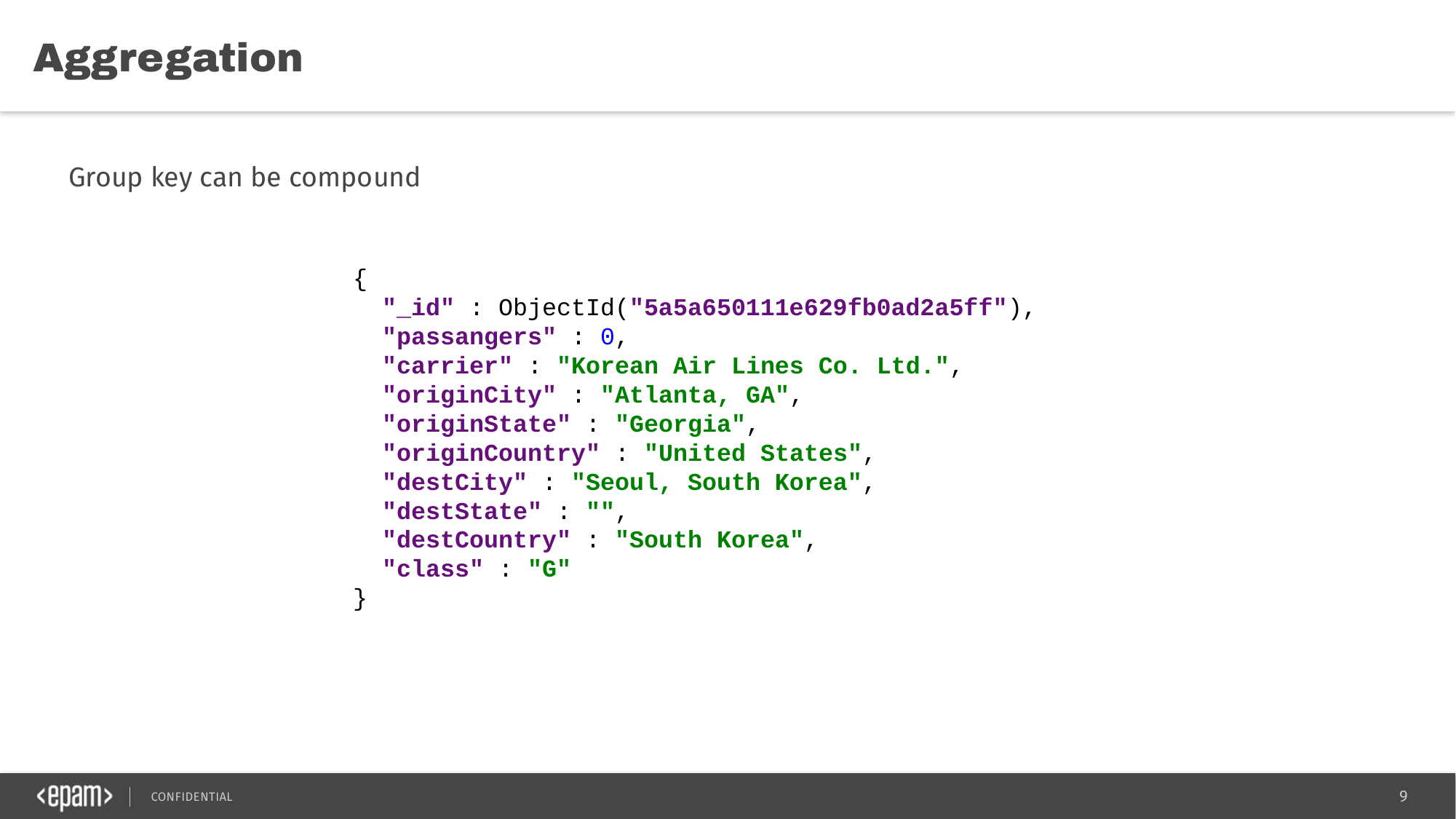

Aggregation

Group key can be compound
{
  "_id" : ObjectId("5a5a650111e629fb0ad2a5ff"),
  "passangers" : 0,
  "carrier" : "Korean Air Lines Co. Ltd.",
  "originCity" : "Atlanta, GA",
  "originState" : "Georgia",
  "originCountry" : "United States",
  "destCity" : "Seoul, South Korea",
  "destState" : "",
  "destCountry" : "South Korea",
  "class" : "G"
}